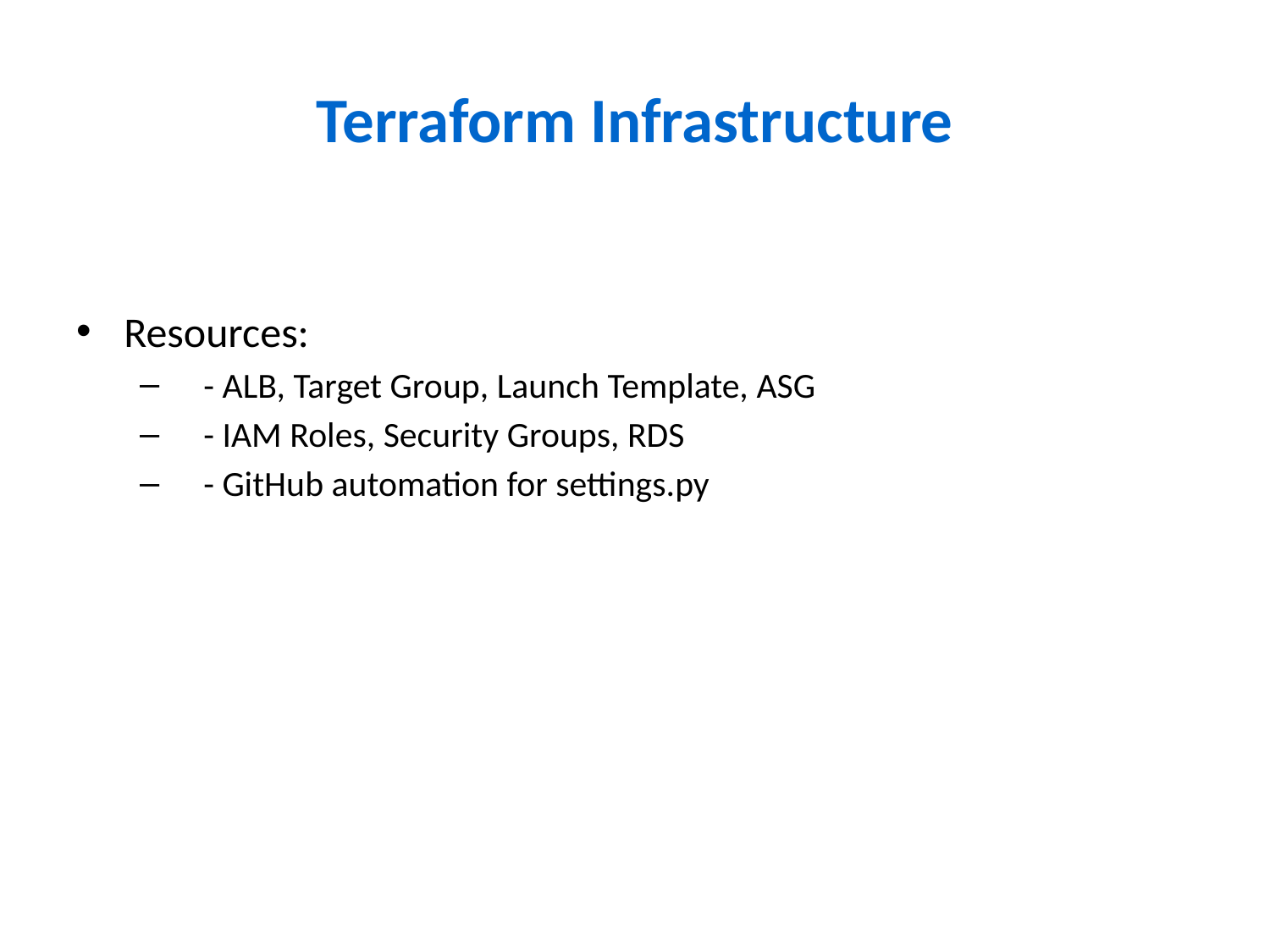

# Terraform Infrastructure

Resources:
   - ALB, Target Group, Launch Template, ASG
   - IAM Roles, Security Groups, RDS
   - GitHub automation for settings.py